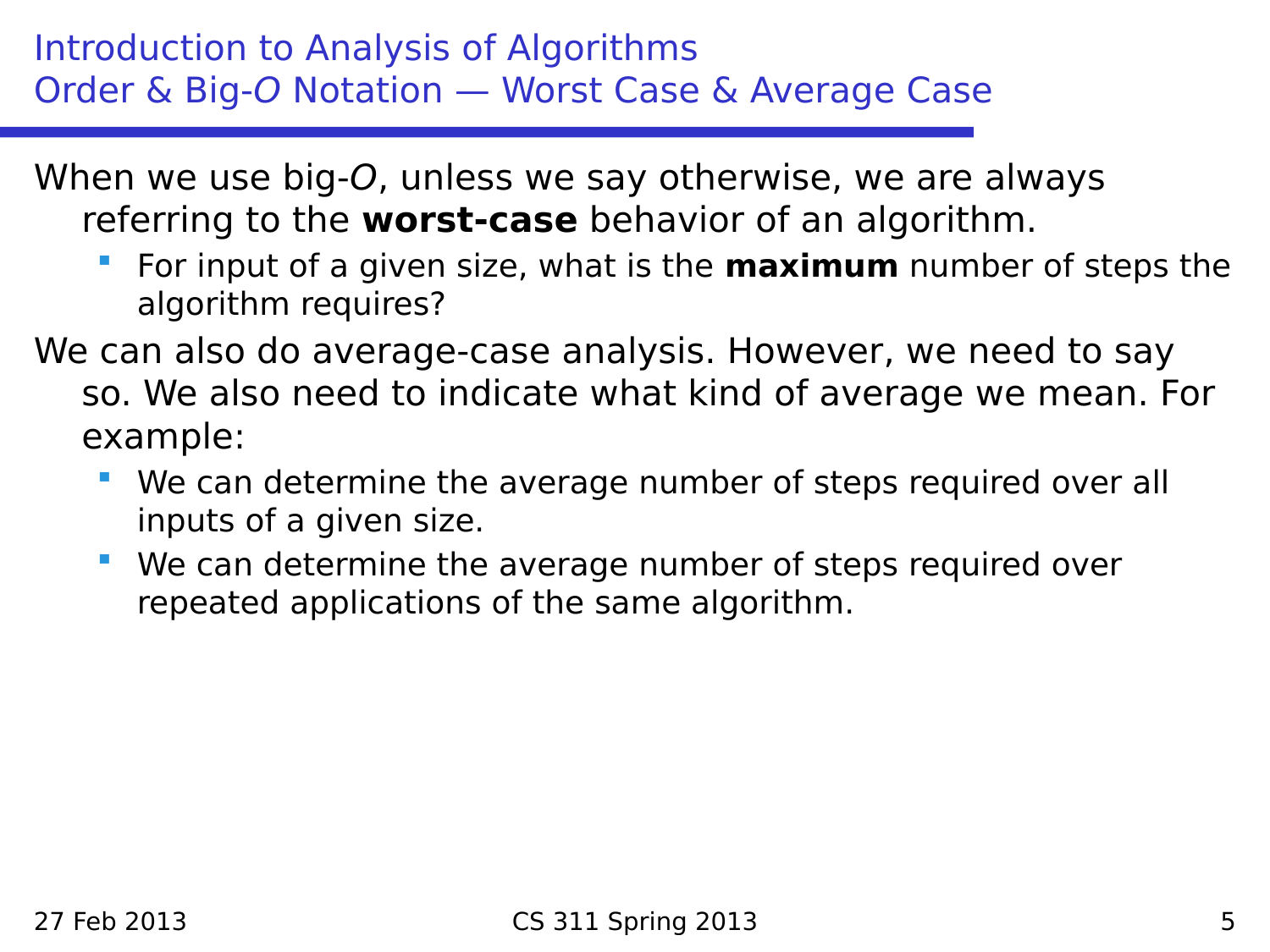

# Introduction to Analysis of Algorithms Order & Big-O Notation — Worst Case & Average Case
When we use big-O, unless we say otherwise, we are always referring to the worst-case behavior of an algorithm.
For input of a given size, what is the maximum number of steps the algorithm requires?
We can also do average-case analysis. However, we need to say so. We also need to indicate what kind of average we mean. For example:
We can determine the average number of steps required over all inputs of a given size.
We can determine the average number of steps required over repeated applications of the same algorithm.
27 Feb 2013
CS 311 Spring 2013
5